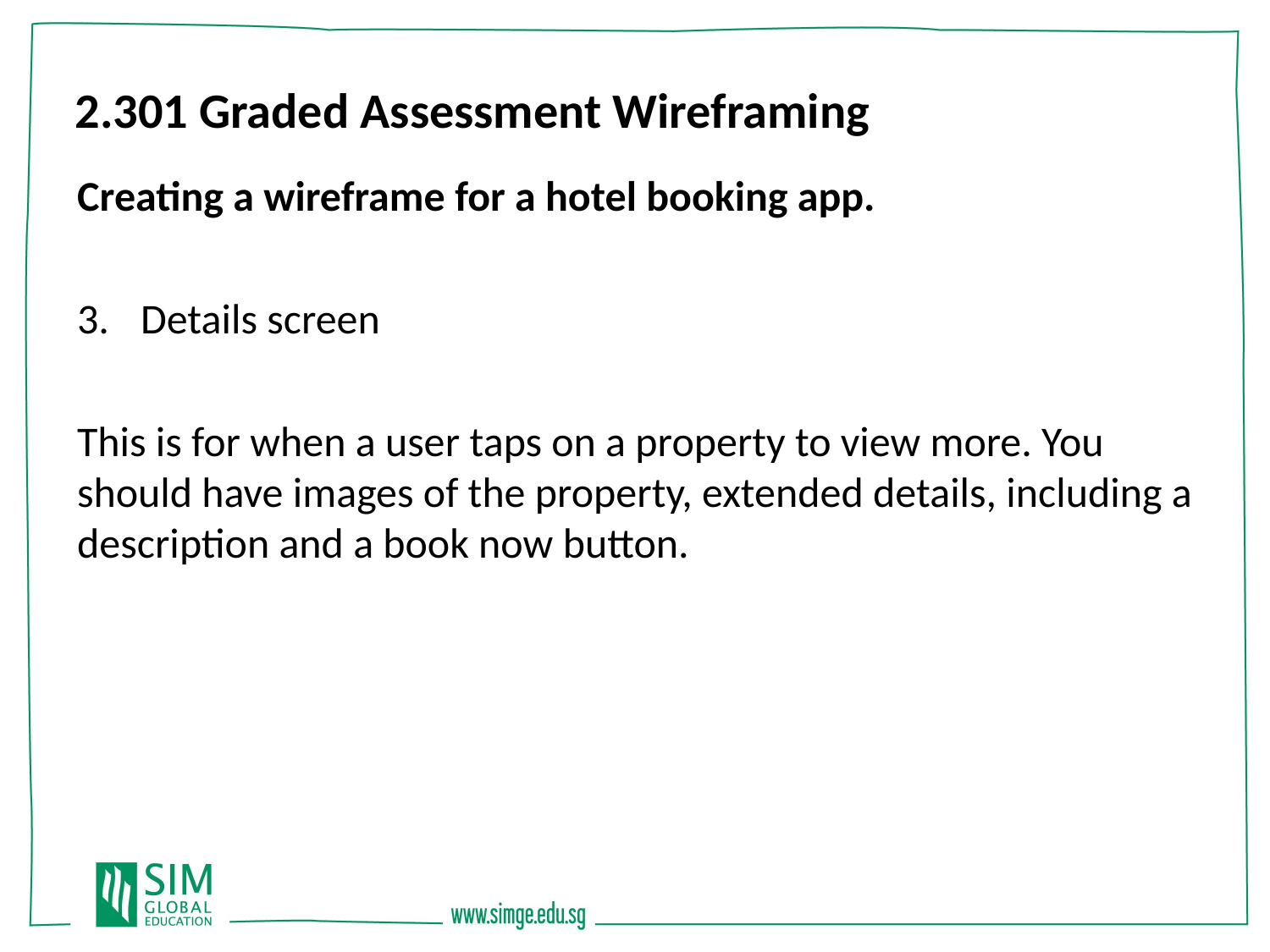

2.301 Graded Assessment Wireframing
Creating a wireframe for a hotel booking app.

Details screen

This is for when a user taps on a property to view more. You should have images of the property, extended details, including a description and a book now button.